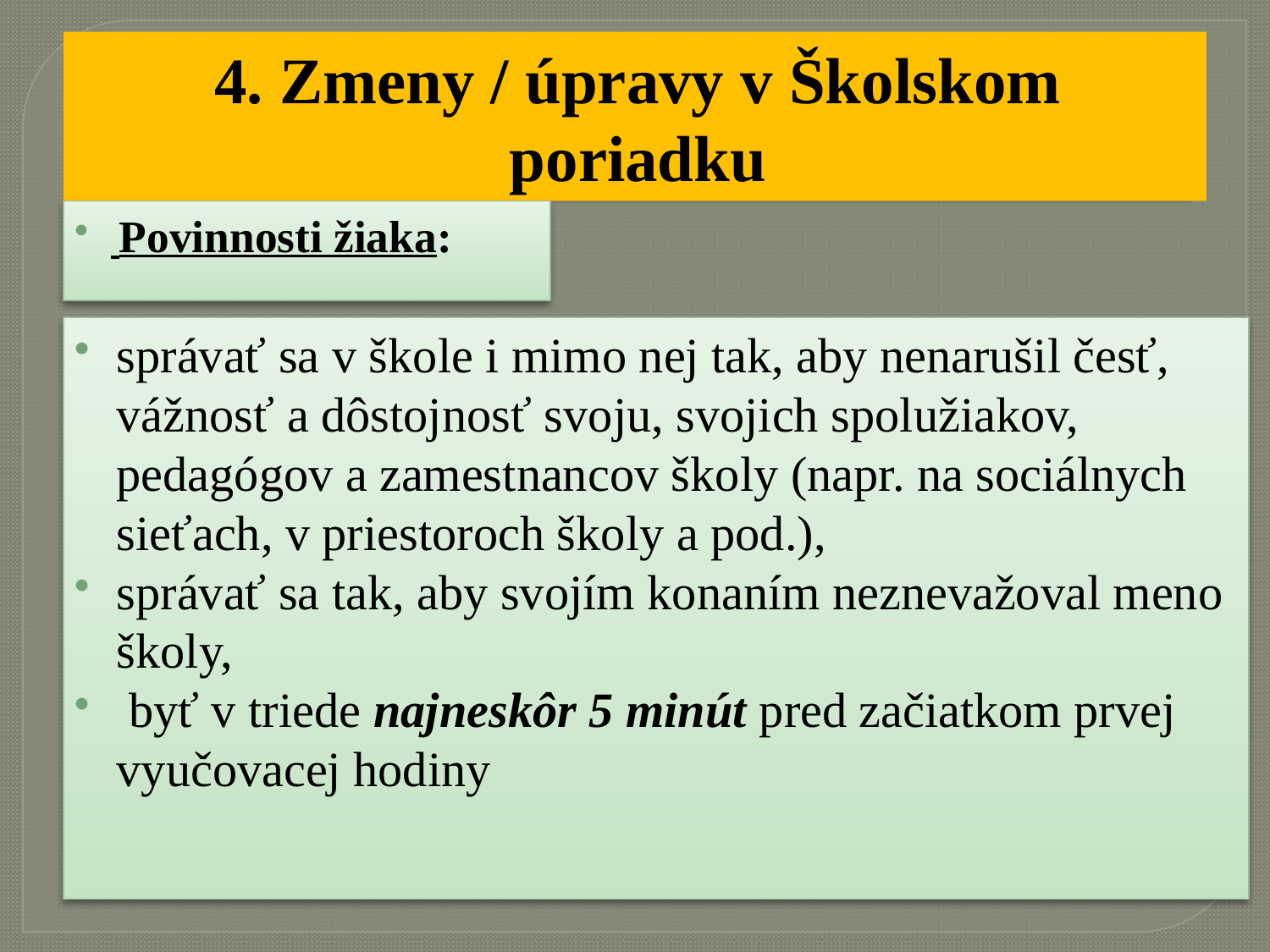

# 4. Zmeny / úpravy v Školskom poriadku
 Povinnosti žiaka:
správať sa v škole i mimo nej tak, aby nenarušil česť, vážnosť a dôstojnosť svoju, svojich spolužiakov, pedagógov a zamestnancov školy (napr. na sociálnych sieťach, v priestoroch školy a pod.),
správať sa tak, aby svojím konaním neznevažoval meno školy,
 byť v triede najneskôr 5 minút pred začiatkom prvej vyučovacej hodiny